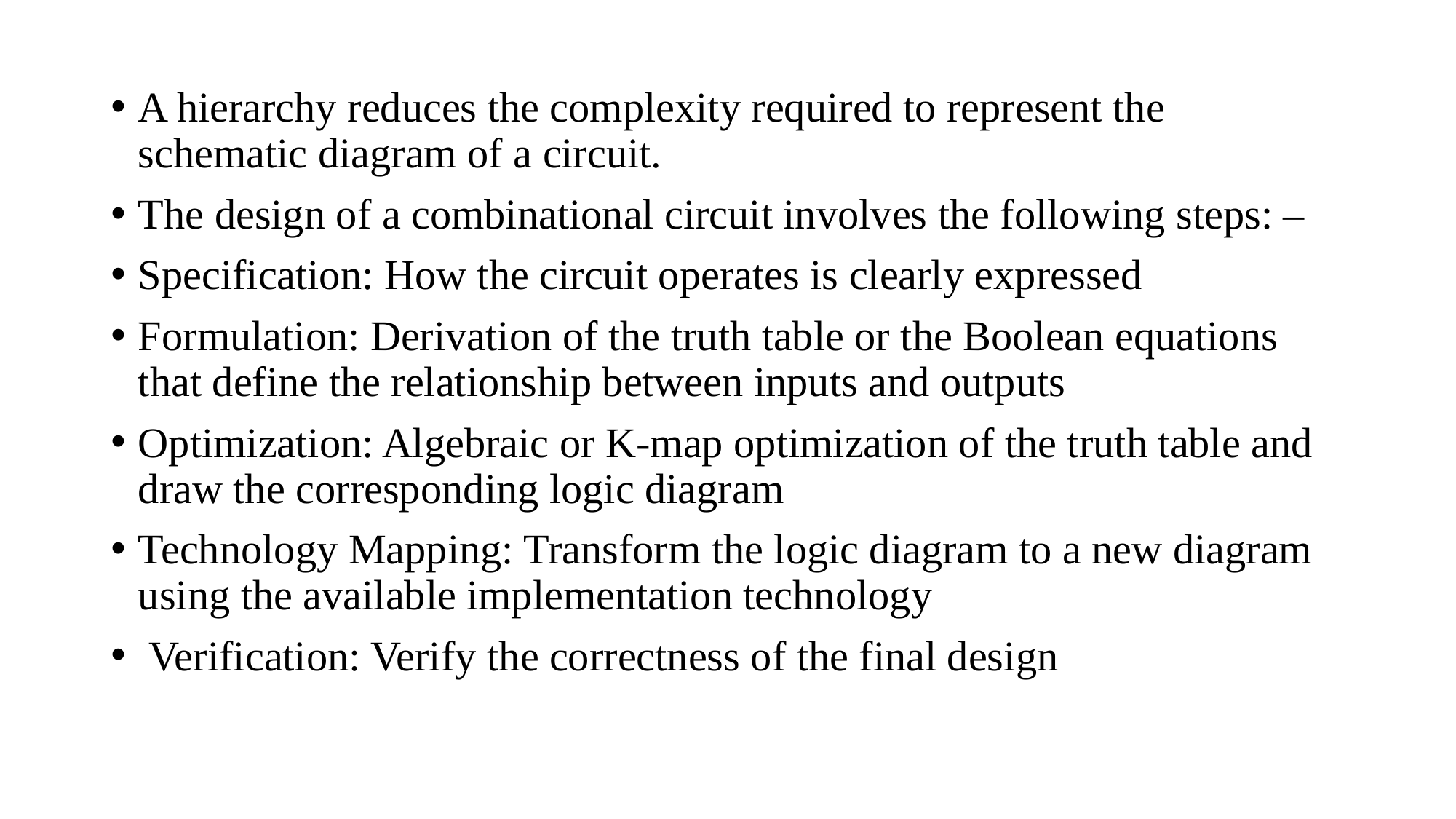

#
A hierarchy reduces the complexity required to represent the schematic diagram of a circuit.
The design of a combinational circuit involves the following steps: –
Specification: How the circuit operates is clearly expressed
Formulation: Derivation of the truth table or the Boolean equations that define the relationship between inputs and outputs
Optimization: Algebraic or K-map optimization of the truth table and draw the corresponding logic diagram
Technology Mapping: Transform the logic diagram to a new diagram using the available implementation technology
 Verification: Verify the correctness of the final design